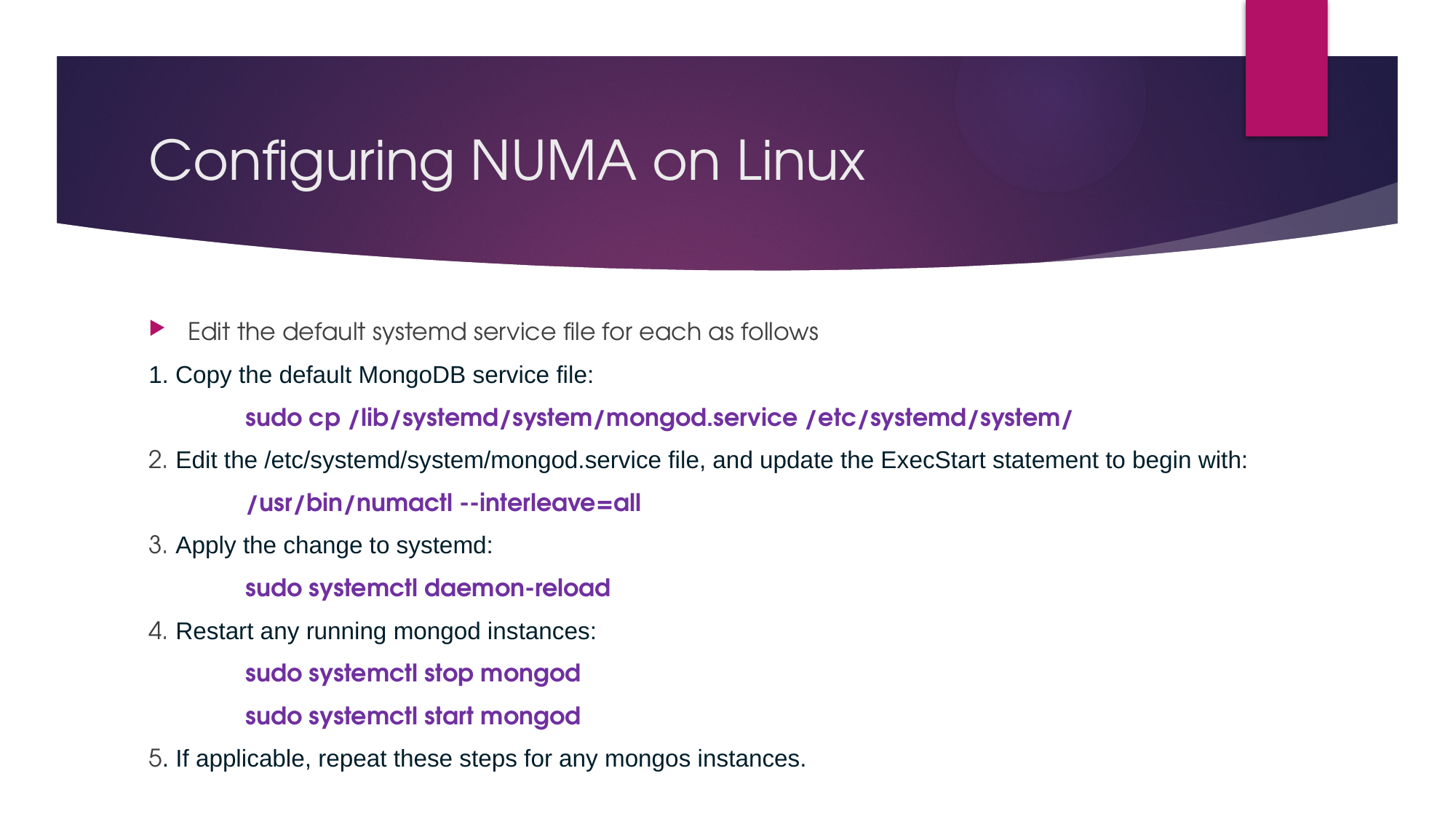

# Configuring NUMA on Linux
Edit the default systemd service file for each as follows
1. Copy the default MongoDB service file:
	sudo cp /lib/systemd/system/mongod.service /etc/systemd/system/
2. Edit the /etc/systemd/system/mongod.service file, and update the ExecStart statement to begin with:
	/usr/bin/numactl --interleave=all
3. Apply the change to systemd:
	sudo systemctl daemon-reload
4. Restart any running mongod instances:
	sudo systemctl stop mongod
	sudo systemctl start mongod
5. If applicable, repeat these steps for any mongos instances.